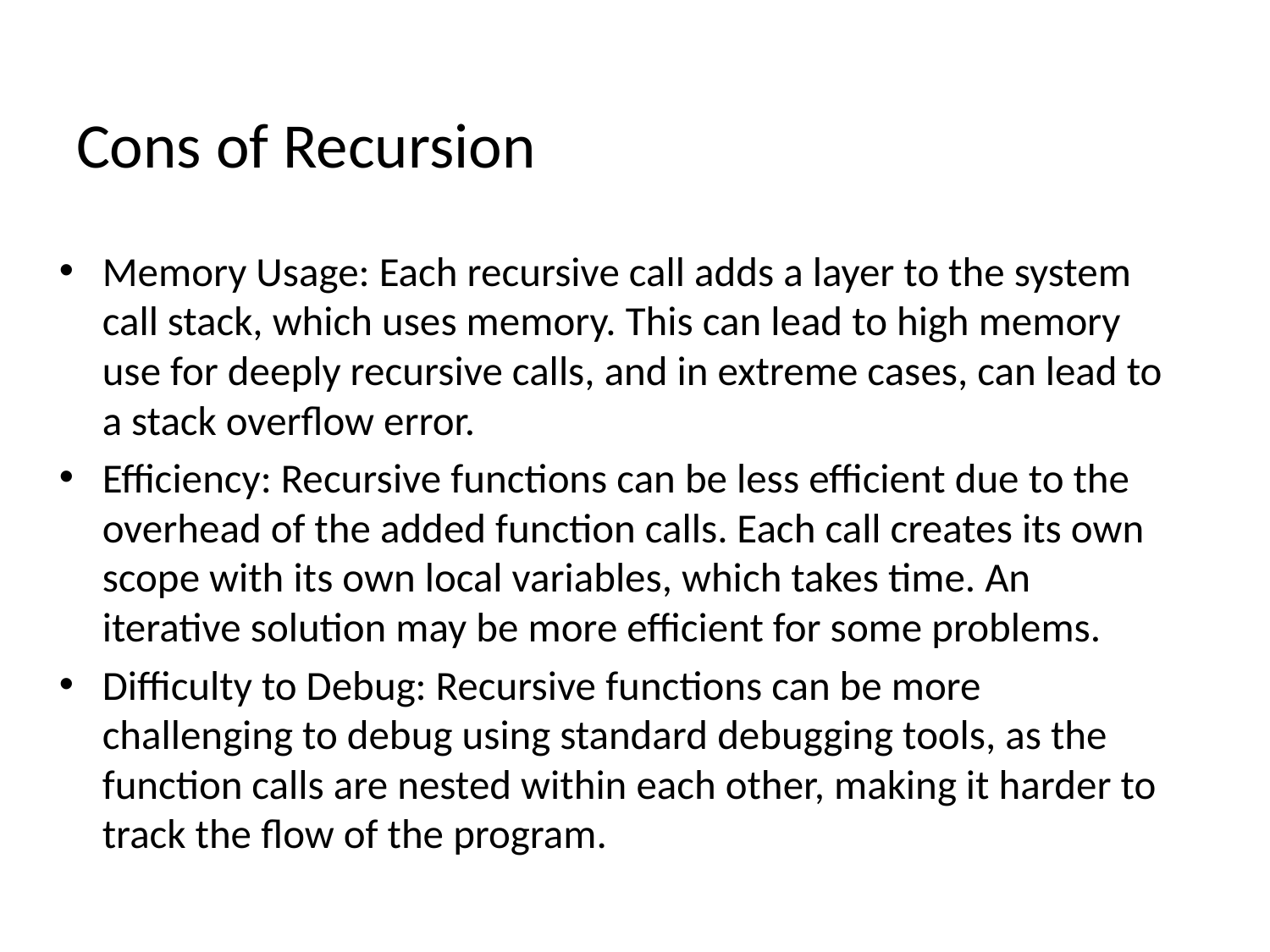

# Cons of Recursion
Memory Usage: Each recursive call adds a layer to the system call stack, which uses memory. This can lead to high memory use for deeply recursive calls, and in extreme cases, can lead to a stack overflow error.
Efficiency: Recursive functions can be less efficient due to the overhead of the added function calls. Each call creates its own scope with its own local variables, which takes time. An iterative solution may be more efficient for some problems.
Difficulty to Debug: Recursive functions can be more challenging to debug using standard debugging tools, as the function calls are nested within each other, making it harder to track the flow of the program.